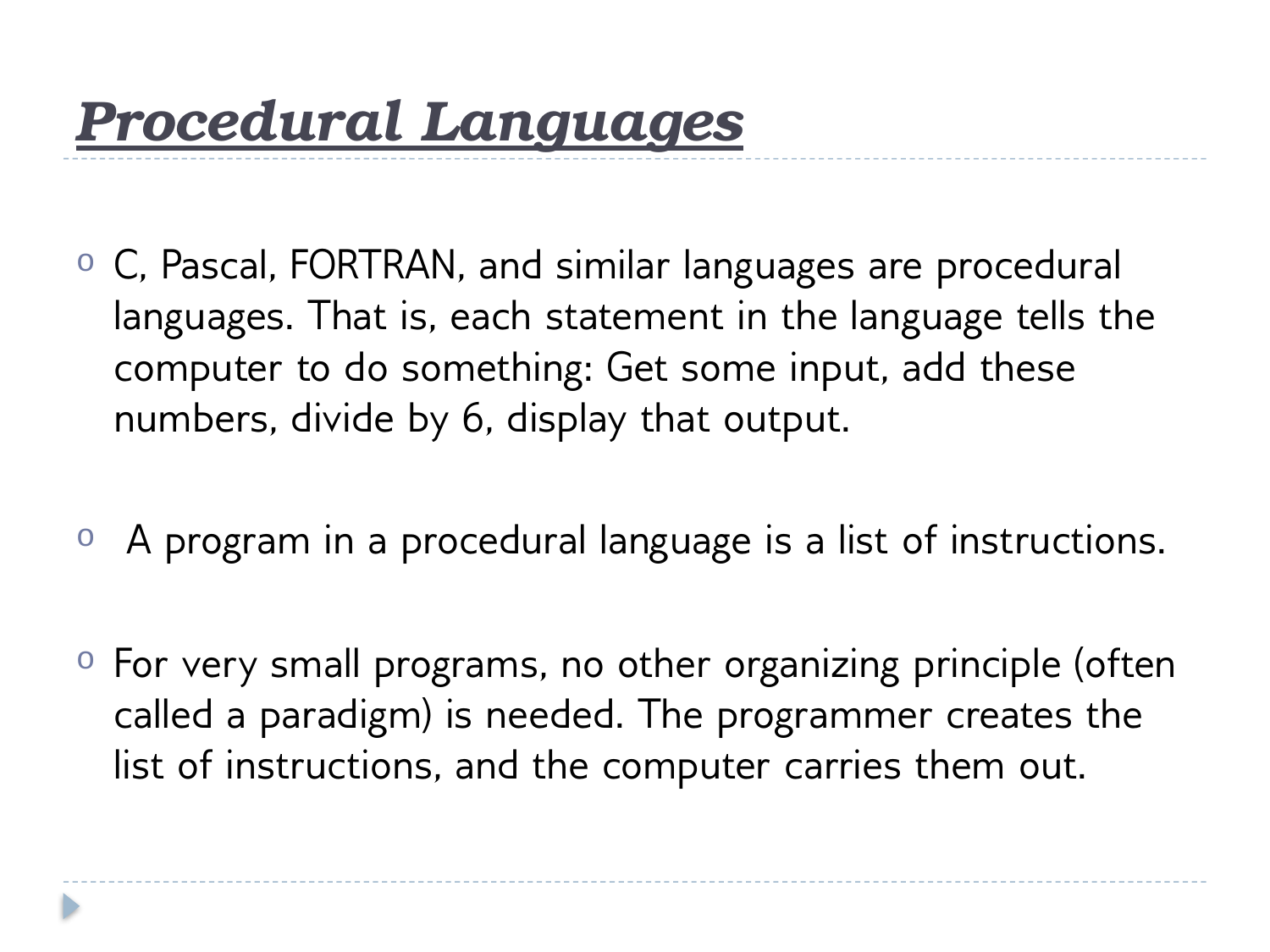

# Procedural Languages

C, Pascal, FORTRAN, and similar languages are procedural languages. That is, each statement in the language tells the computer to do something: Get some input, add these numbers, divide by 6, display that output.

 A program in a procedural language is a list of instructions.

For very small programs, no other organizing principle (often called a paradigm) is needed. The programmer creates the list of instructions, and the computer carries them out.